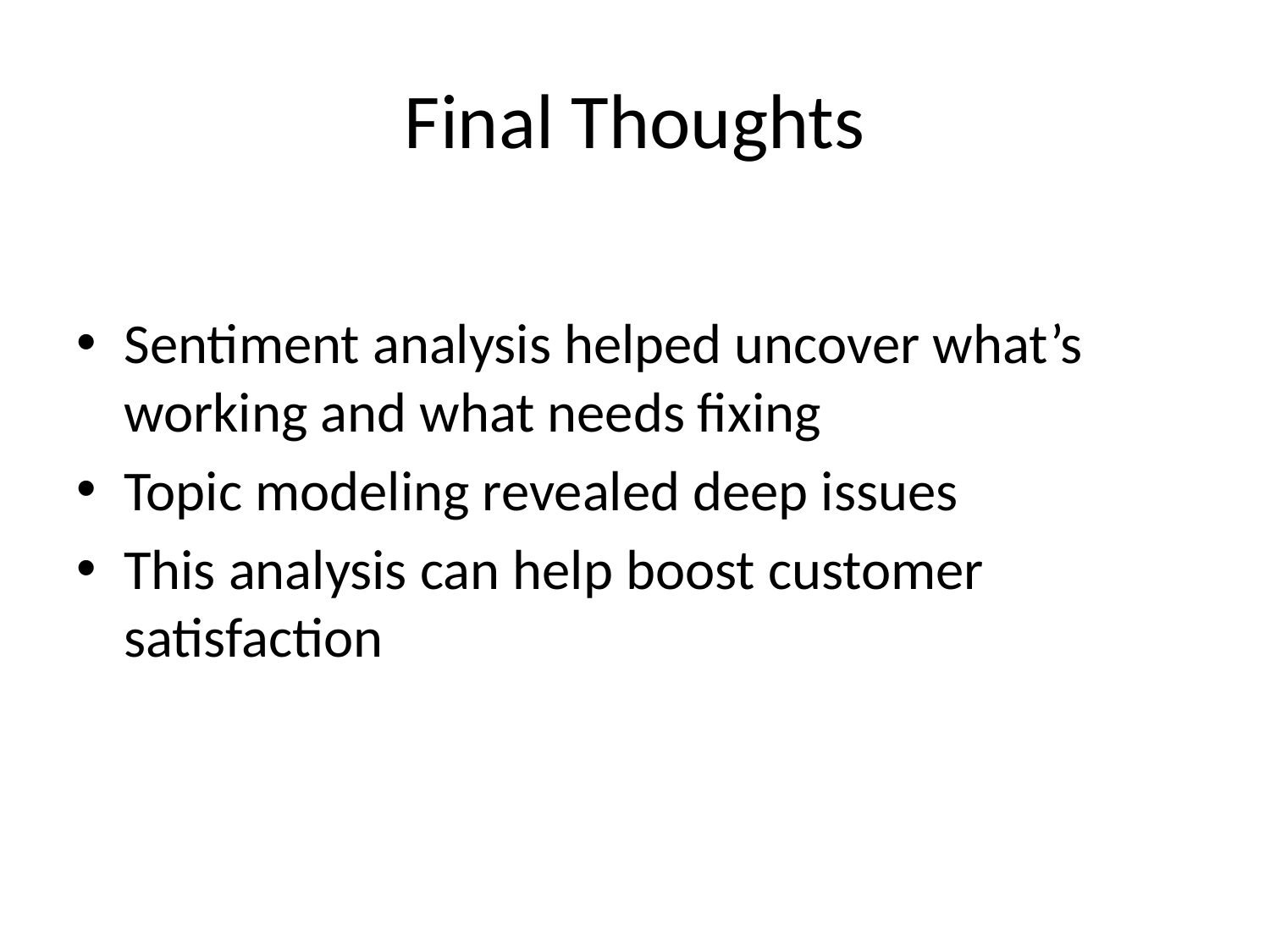

# Final Thoughts

Sentiment analysis helped uncover what’s working and what needs fixing
Topic modeling revealed deep issues
This analysis can help boost customer satisfaction